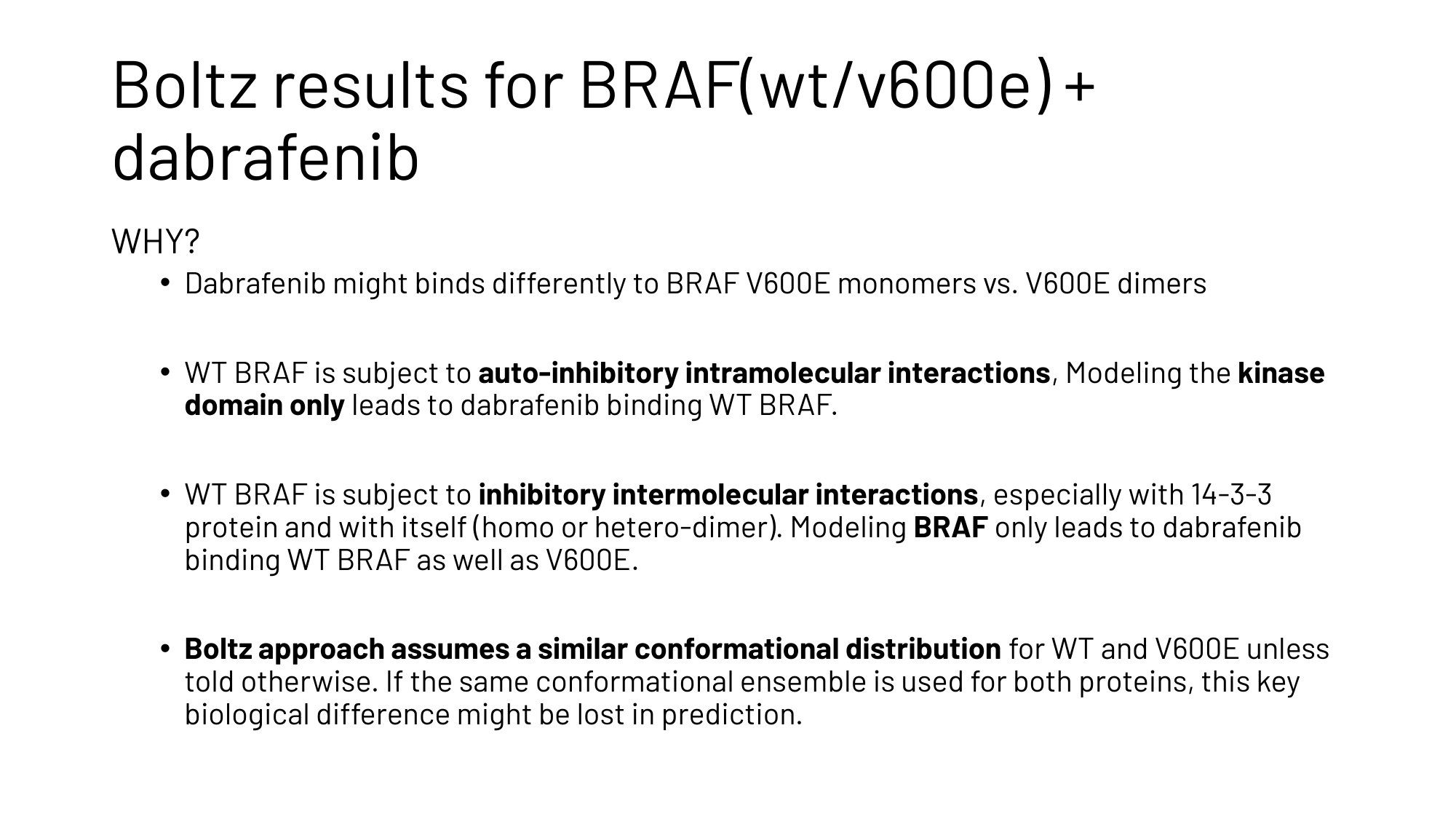

# Boltz results for BRAF(wt/v600e) + dabrafenib
WHY?
Dabrafenib might binds differently to BRAF V600E monomers vs. V600E dimers

WT BRAF is subject to auto-inhibitory intramolecular interactions, Modeling the kinase domain only leads to dabrafenib binding WT BRAF.

WT BRAF is subject to inhibitory intermolecular interactions, especially with 14-3-3 protein and with itself (homo or hetero-dimer). Modeling BRAF only leads to dabrafenib binding WT BRAF as well as V600E.

Boltz approach assumes a similar conformational distribution for WT and V600E unless told otherwise. If the same conformational ensemble is used for both proteins, this key biological difference might be lost in prediction.